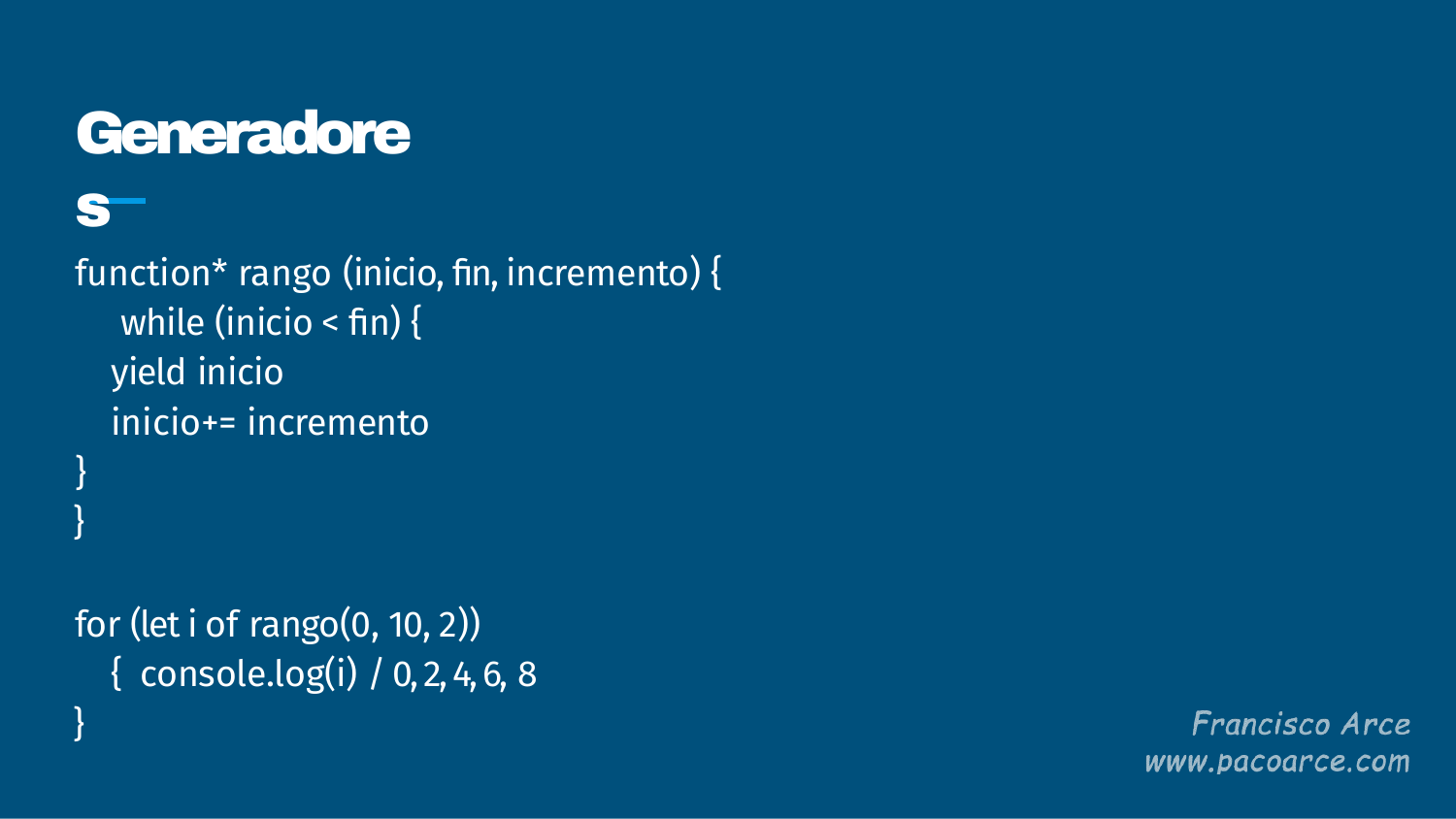

# Generadores

function* rango (inicio, ﬁn, incremento) {  while (inicio < ﬁn) {
yield inicio
inicio+= incremento
}
}

for (let i of rango(0, 10, 2)) {  console.log(i) / 0, 2, 4, 6, 8
}